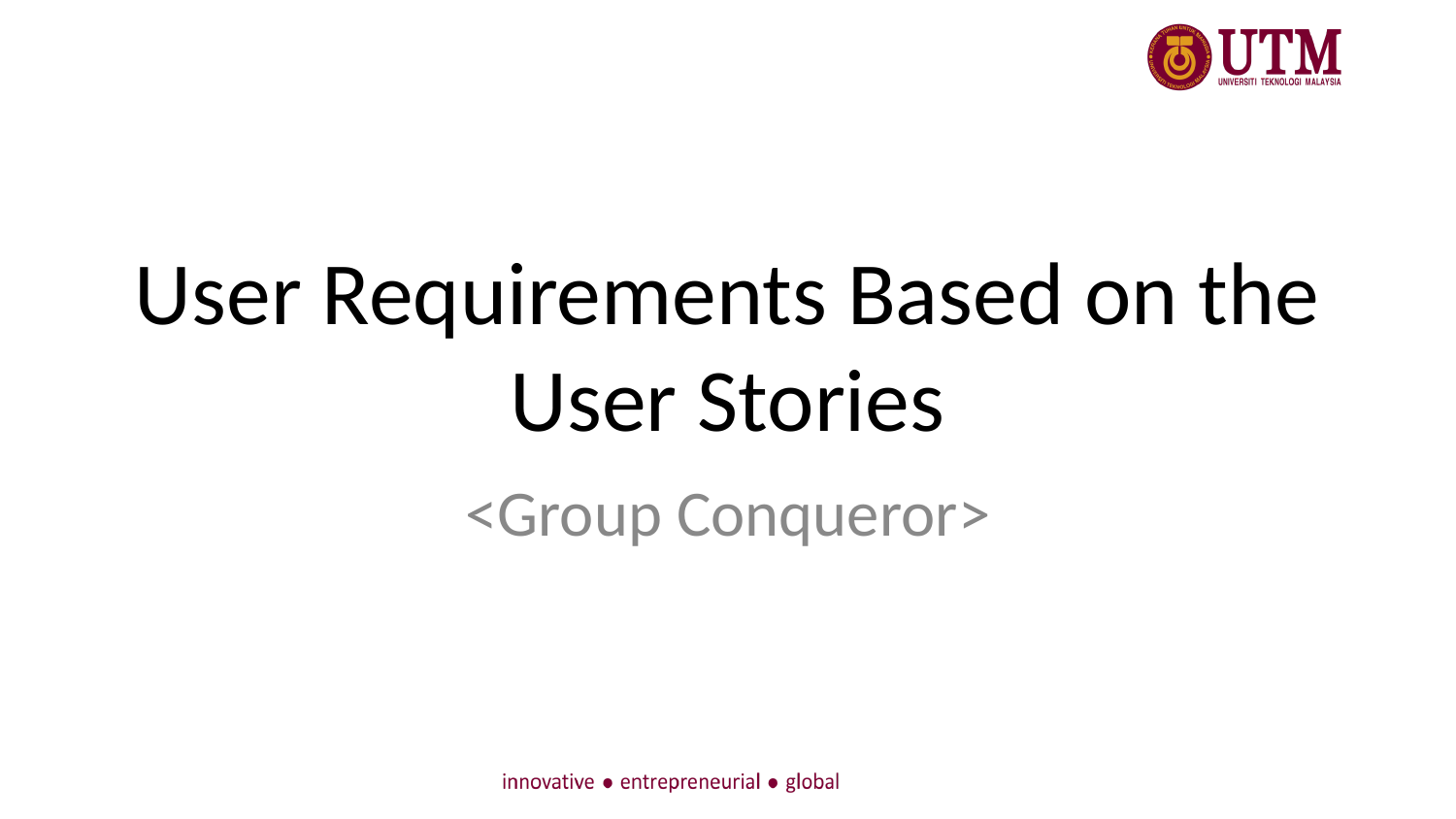

# User Requirements Based on the User Stories
<Group Conqueror>